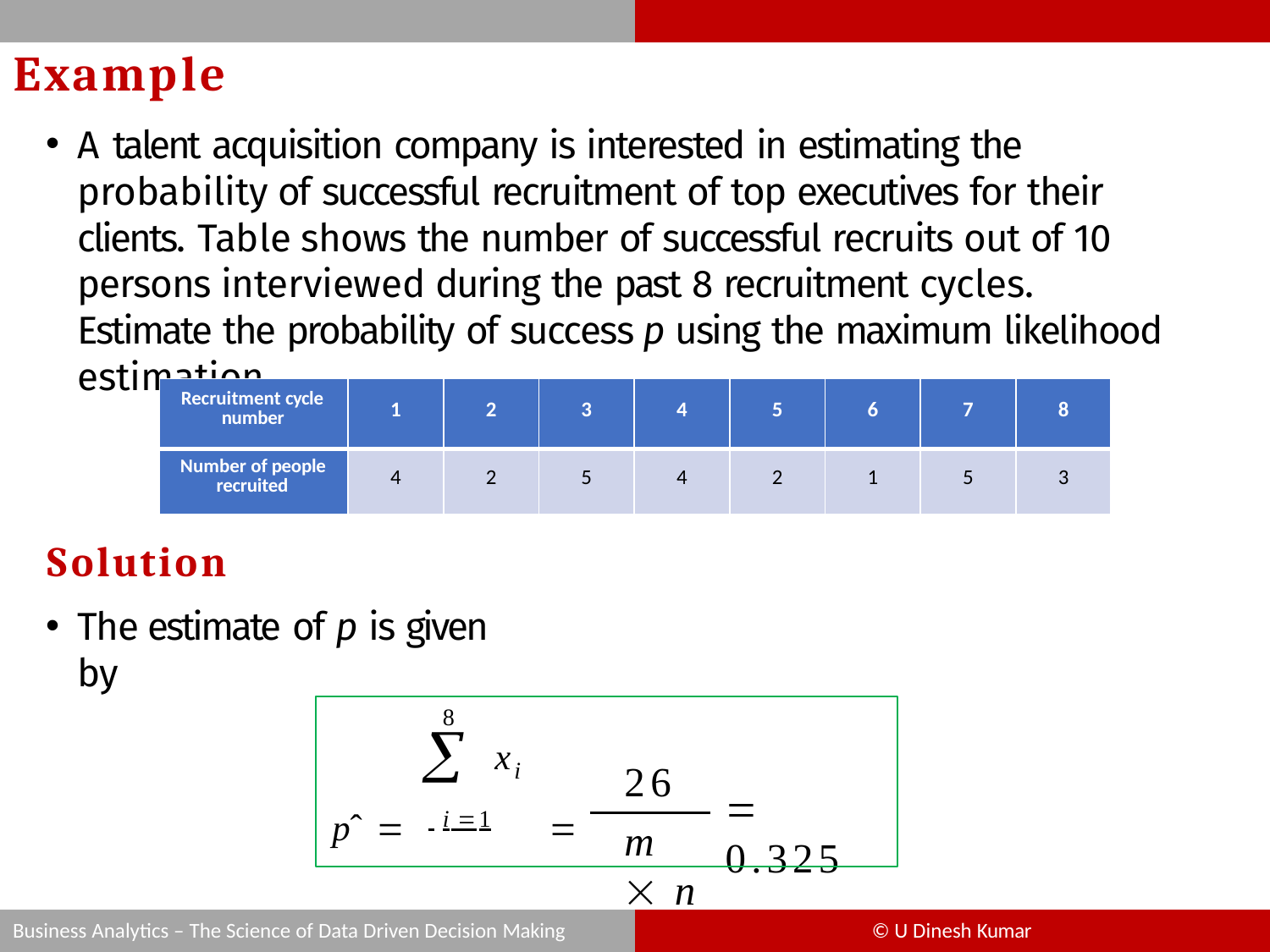

# Example
A talent acquisition company is interested in estimating the probability of successful recruitment of top executives for their clients. Table shows the number of successful recruits out of 10 persons interviewed during the past 8 recruitment cycles.	Estimate the probability of success p using the maximum likelihood estimation
| Recruitment cycle number | 1 | 2 | 3 | 4 | 5 | 6 | 7 | 8 |
| --- | --- | --- | --- | --- | --- | --- | --- | --- |
| Number of people recruited | 4 | 2 | 5 | 4 | 2 | 1 | 5 | 3 |
Solution
The estimate of p is given by
8
26
m × n	8 ×10

∑ xi
pˆ	=  i =1	 =
= 0.325

Business Analytics – The Science of Data Driven Decision Making
© U Dinesh Kumar